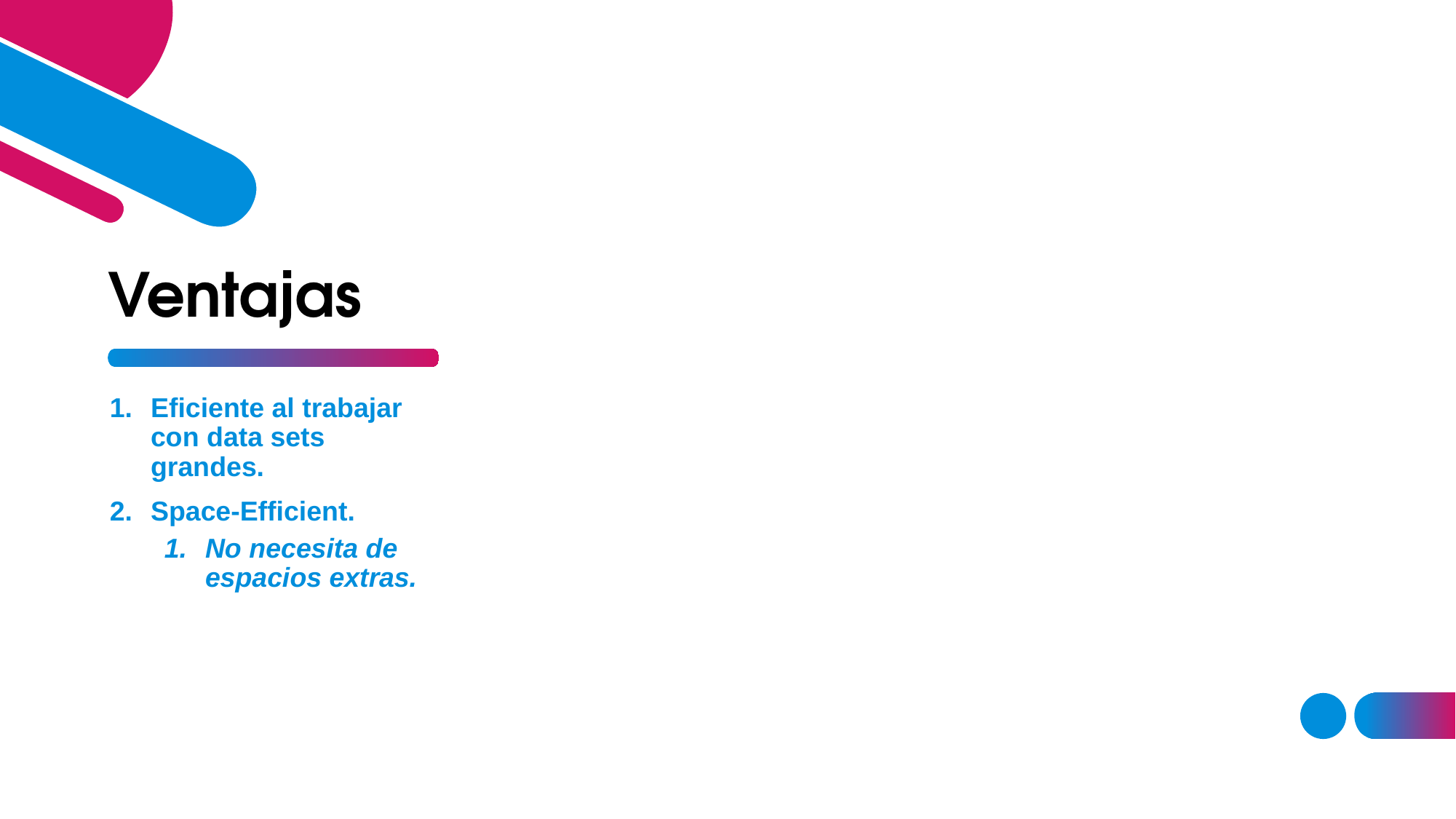

# Ventajas
Eficiente al trabajar con data sets grandes.
Space-Efficient.
No necesita de espacios extras.